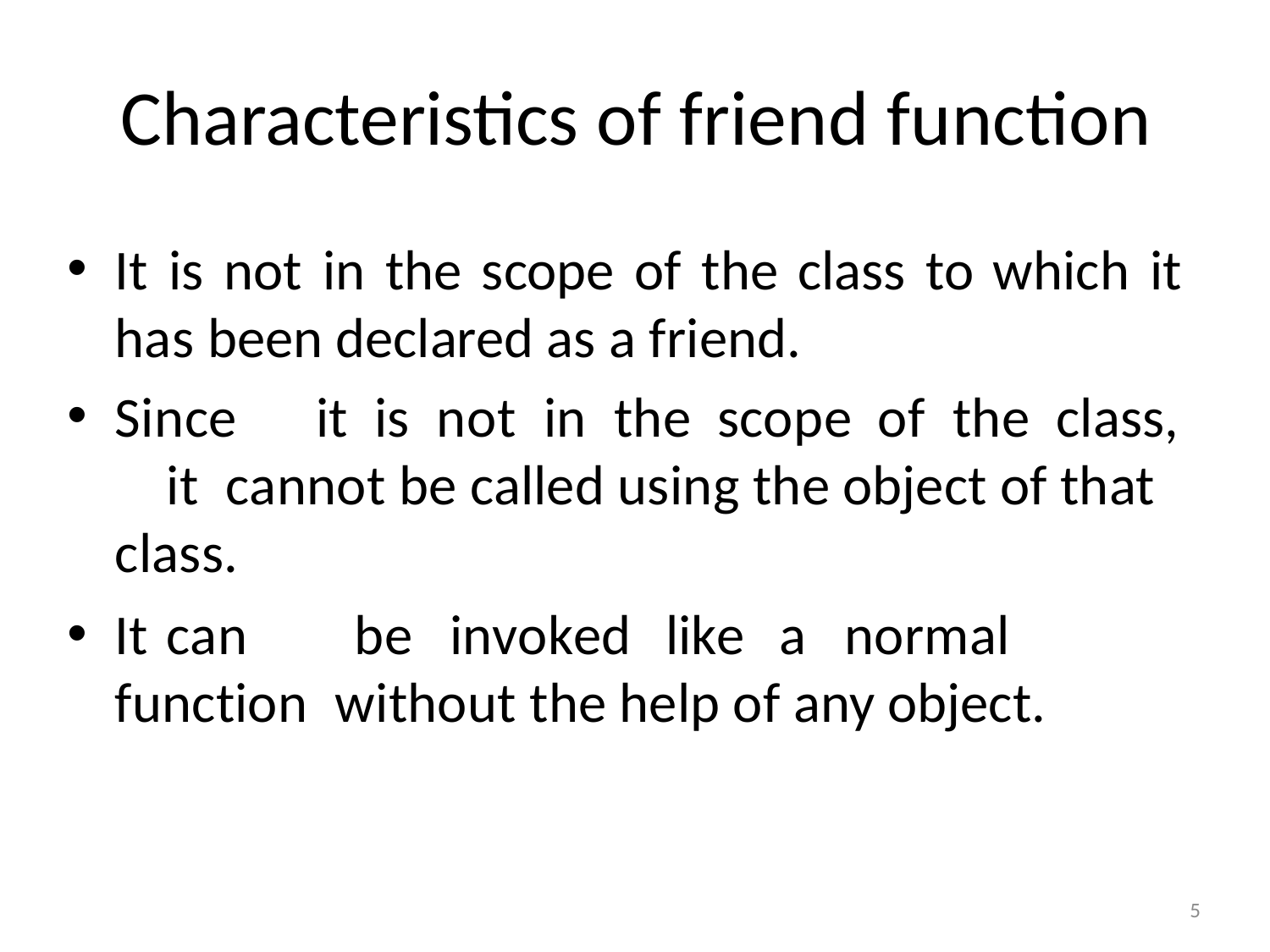

# Characteristics of friend function
It is not in the scope of the class to which it  has been declared as a friend.
Since	it	is	not	in	the	scope	of	the	class,	it  cannot be called using the object of that class.
It	can	be	invoked	like	a	normal	function  without the help of any object.
5